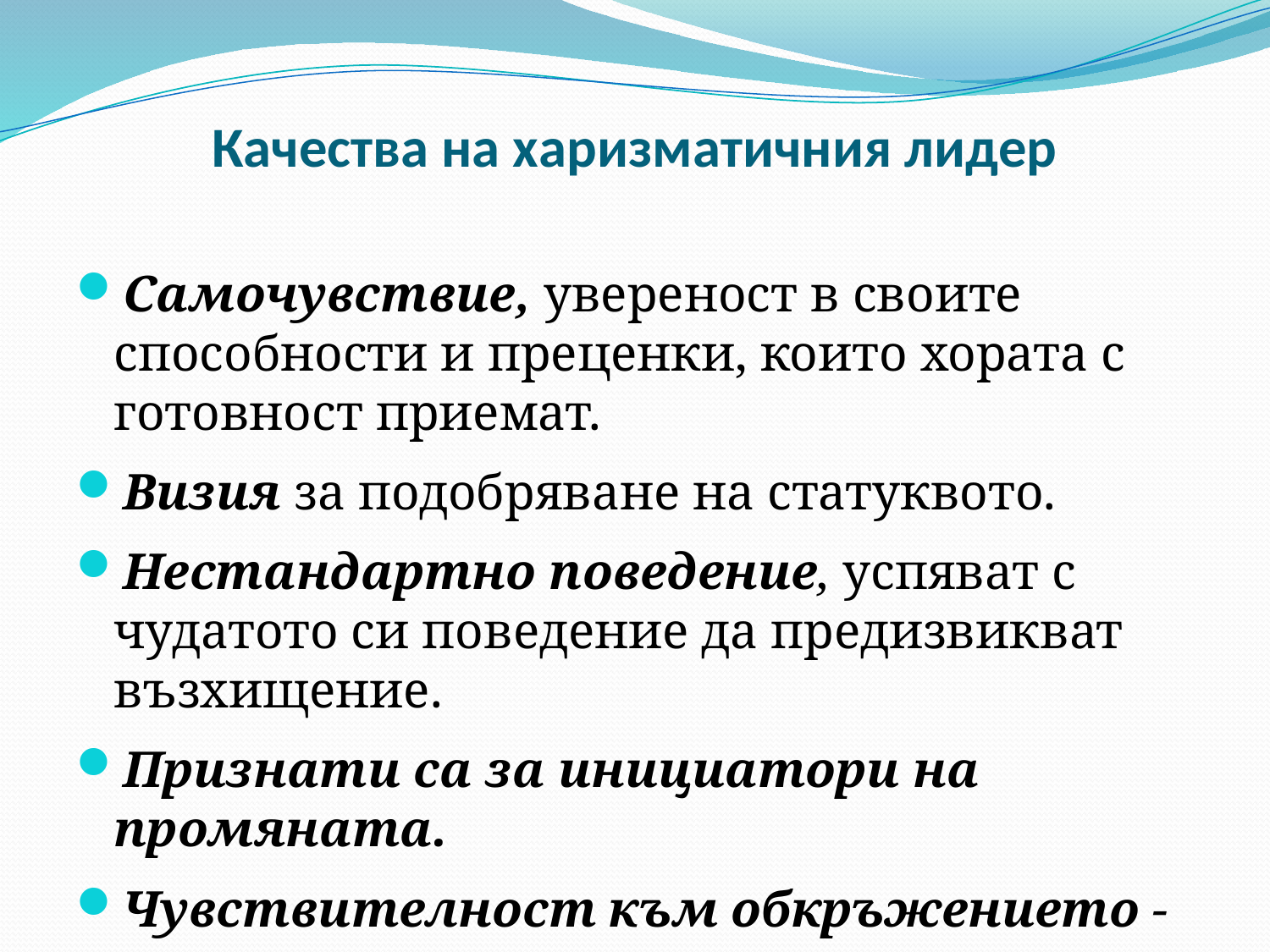

# Качества на харизматичния лидер
Самочувствие, увереност в своите способности и преценки, които хората с готовност приемат.
Визия за подобряване на статуквото.
Нестандартно поведение, успяват с чудатото си поведение да предизвикват възхищение.
Признати са за инициатори на промяната.
Чувствителност към обкръжението - отчитат както поставените им ограничения, така и необходимите за променяната ресурси.